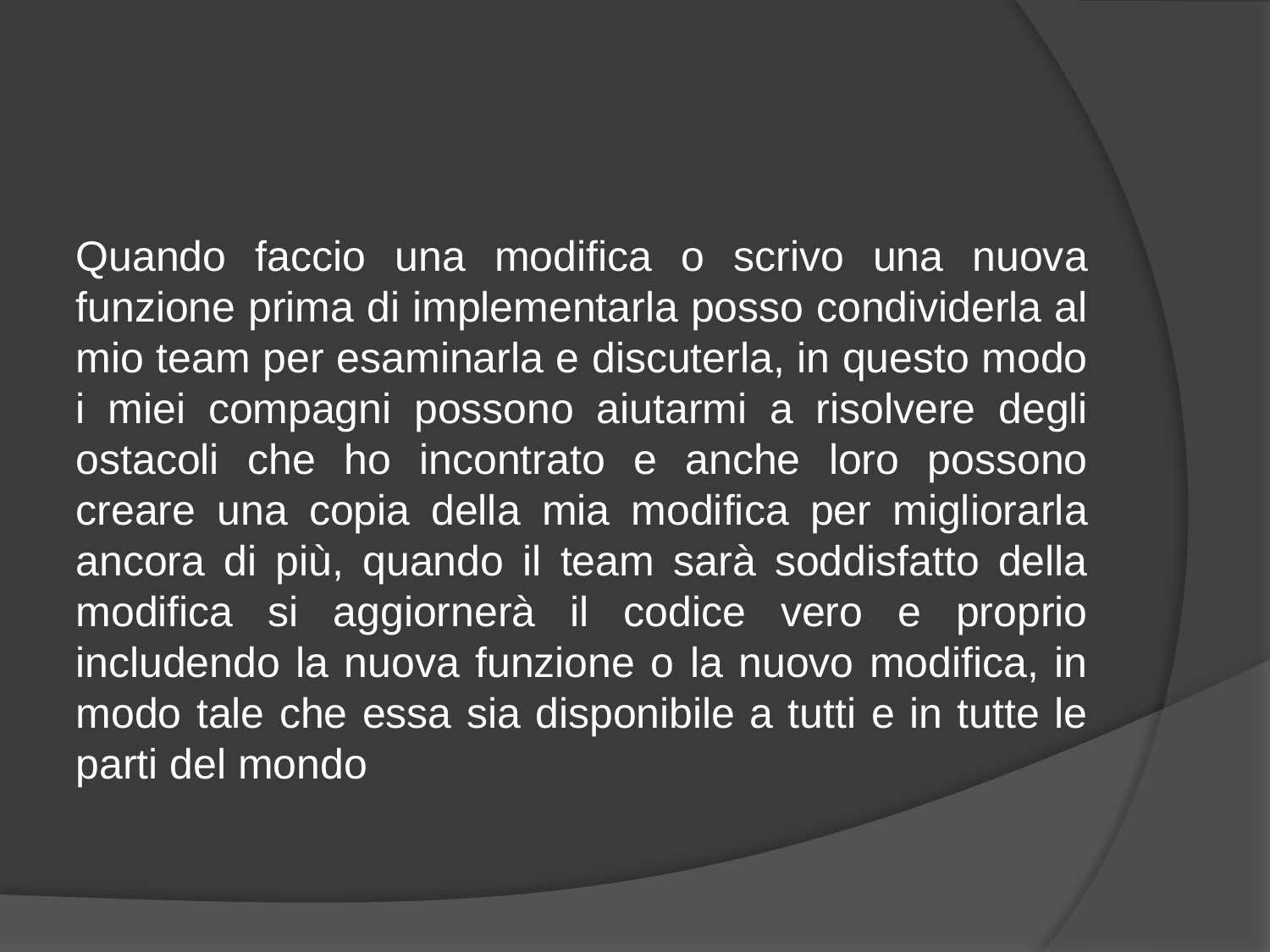

Quando faccio una modifica o scrivo una nuova funzione prima di implementarla posso condividerla al mio team per esaminarla e discuterla, in questo modo i miei compagni possono aiutarmi a risolvere degli ostacoli che ho incontrato e anche loro possono creare una copia della mia modifica per migliorarla ancora di più, quando il team sarà soddisfatto della modifica si aggiornerà il codice vero e proprio includendo la nuova funzione o la nuovo modifica, in modo tale che essa sia disponibile a tutti e in tutte le parti del mondo